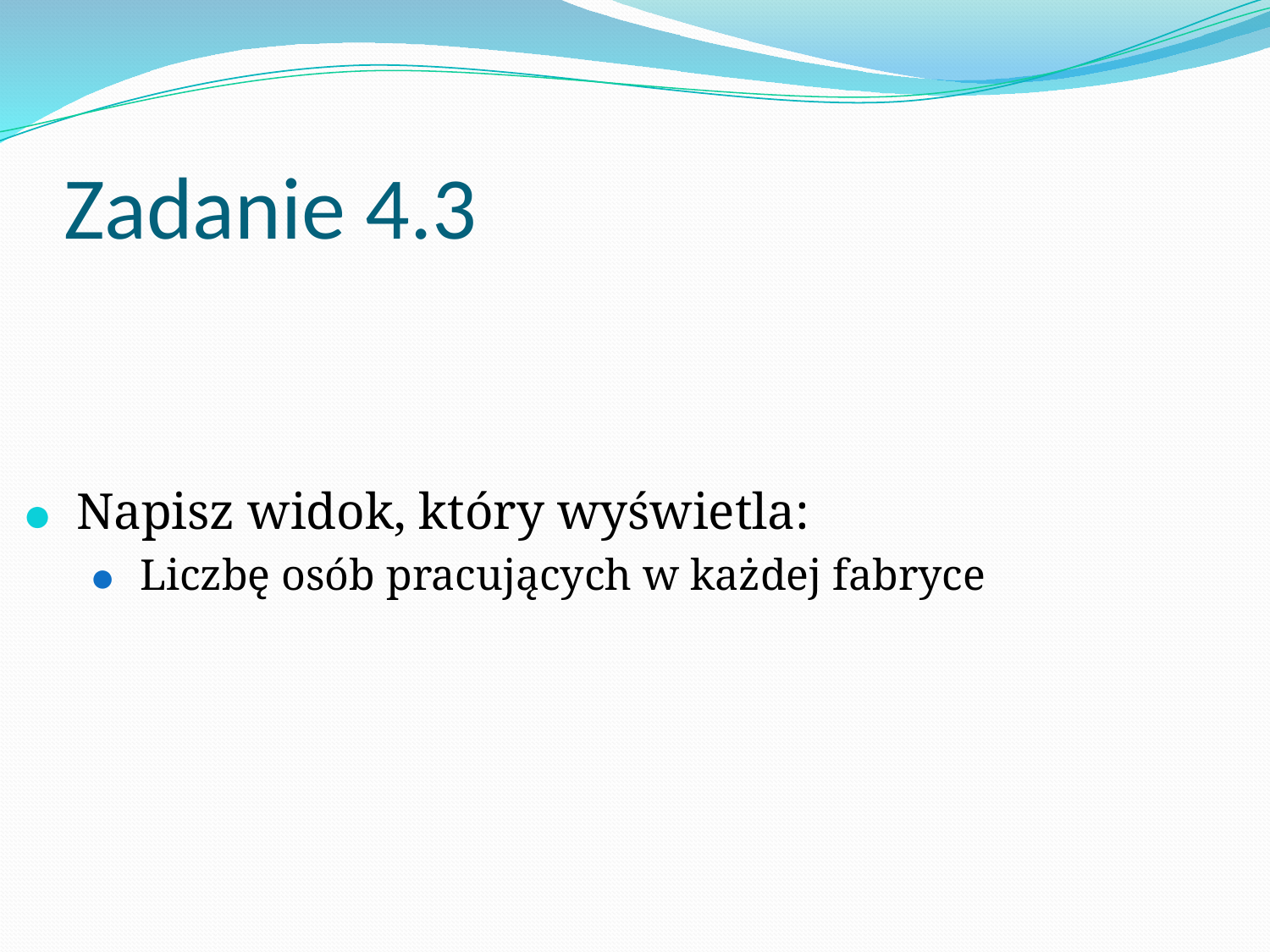

# Zadanie 4.3

Napisz widok, który wyświetla:
Liczbę osób pracujących w każdej fabryce